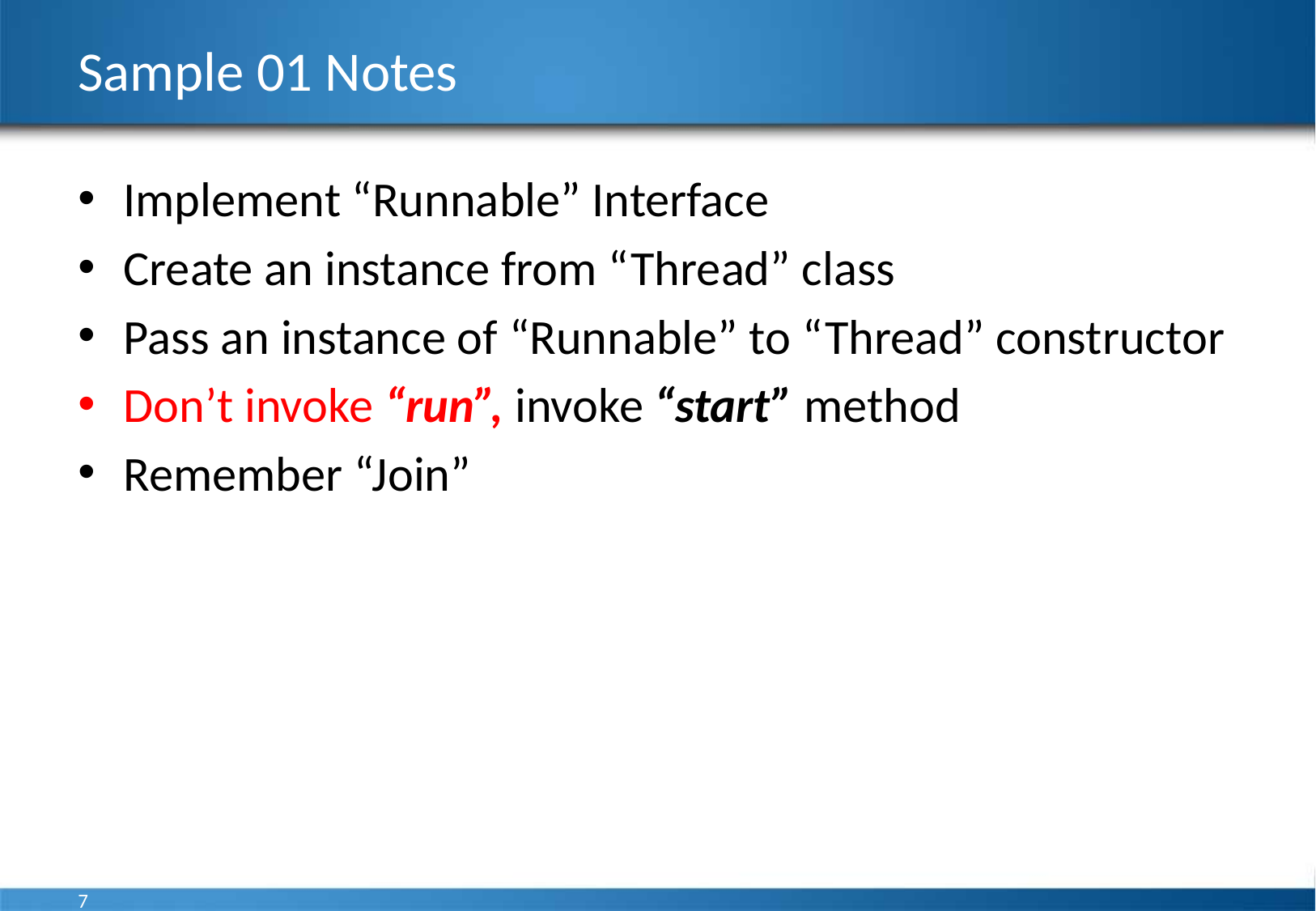

# Sample 01 Notes
Implement “Runnable” Interface
Create an instance from “Thread” class
Pass an instance of “Runnable” to “Thread” constructor
Don’t invoke “run”, invoke “start” method
Remember “Join”
7